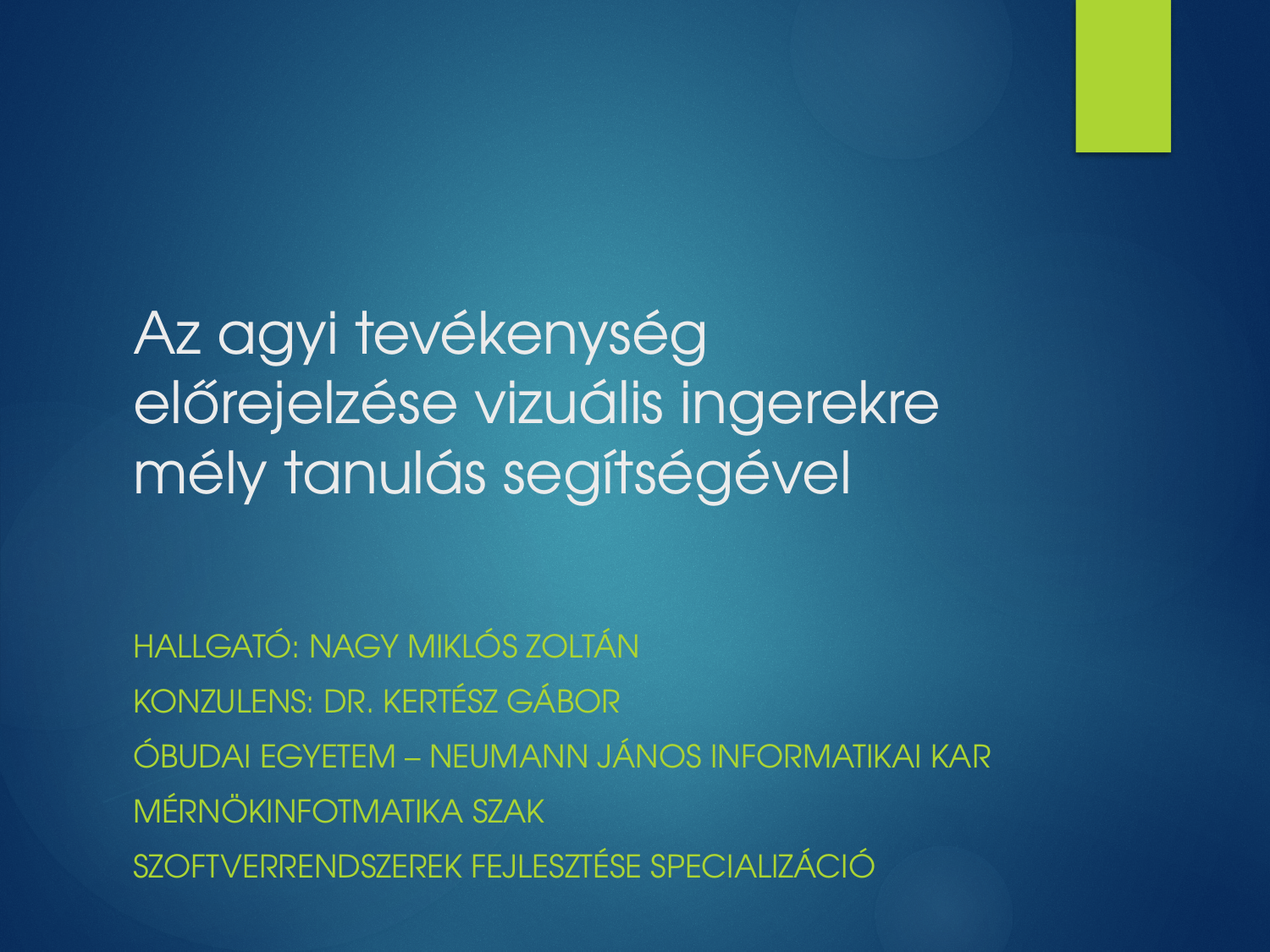

# Az agyi tevékenység előrejelzése vizuális ingerekre mély tanulás segítségével
Hallgató: Nagy Miklós zoltán
Konzulens: dr. kertész gábor
ÓBUDAI EGYETEM – NEUMANN JÁNOS Informatikai Kar
MÉRNÖKINFOTMATIKA SZAK
Szoftverrendszerek Fejlesztése Specializáció